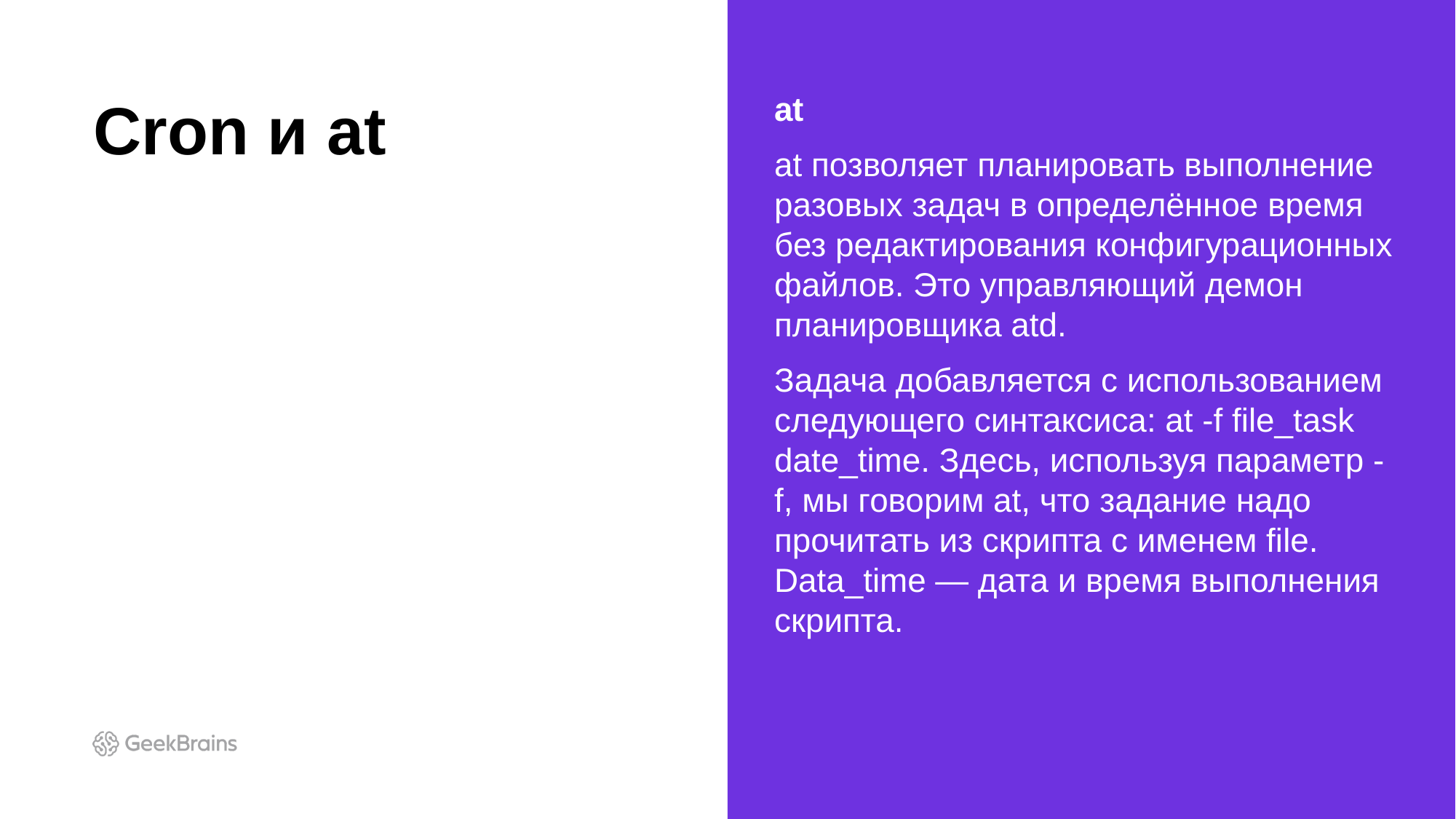

# Cron и at
at
at позволяет планировать выполнение разовых задач в определённое время без редактирования конфигурационных файлов. Это управляющий демон планировщика atd.
Задача добавляется с использованием следующего синтаксиса: at -f file_task date_time. Здесь, используя параметр -f, мы говорим at, что задание надо прочитать из скрипта с именем file. Data_time — дата и время выполнения скрипта.